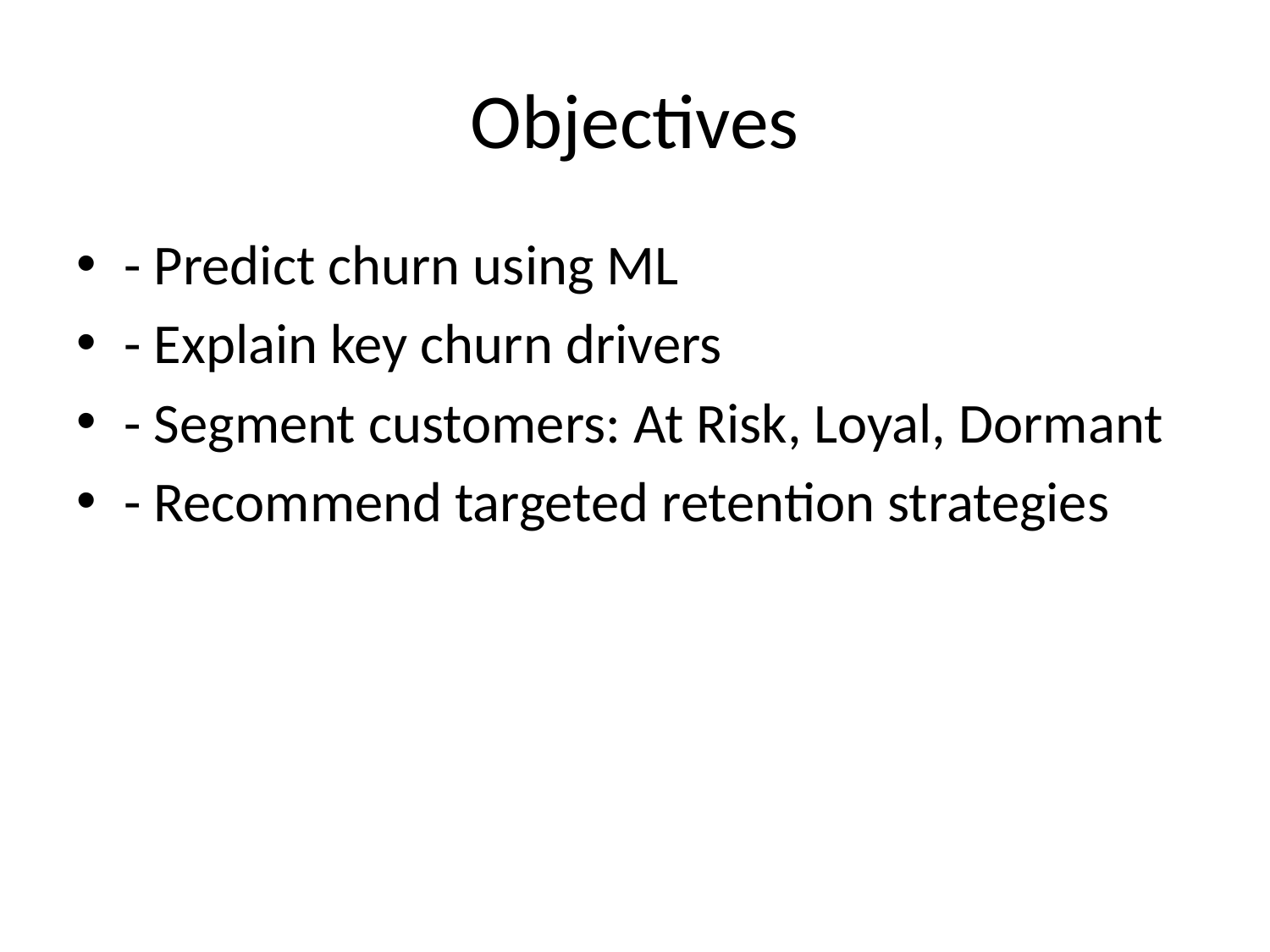

# Objectives
- Predict churn using ML
- Explain key churn drivers
- Segment customers: At Risk, Loyal, Dormant
- Recommend targeted retention strategies